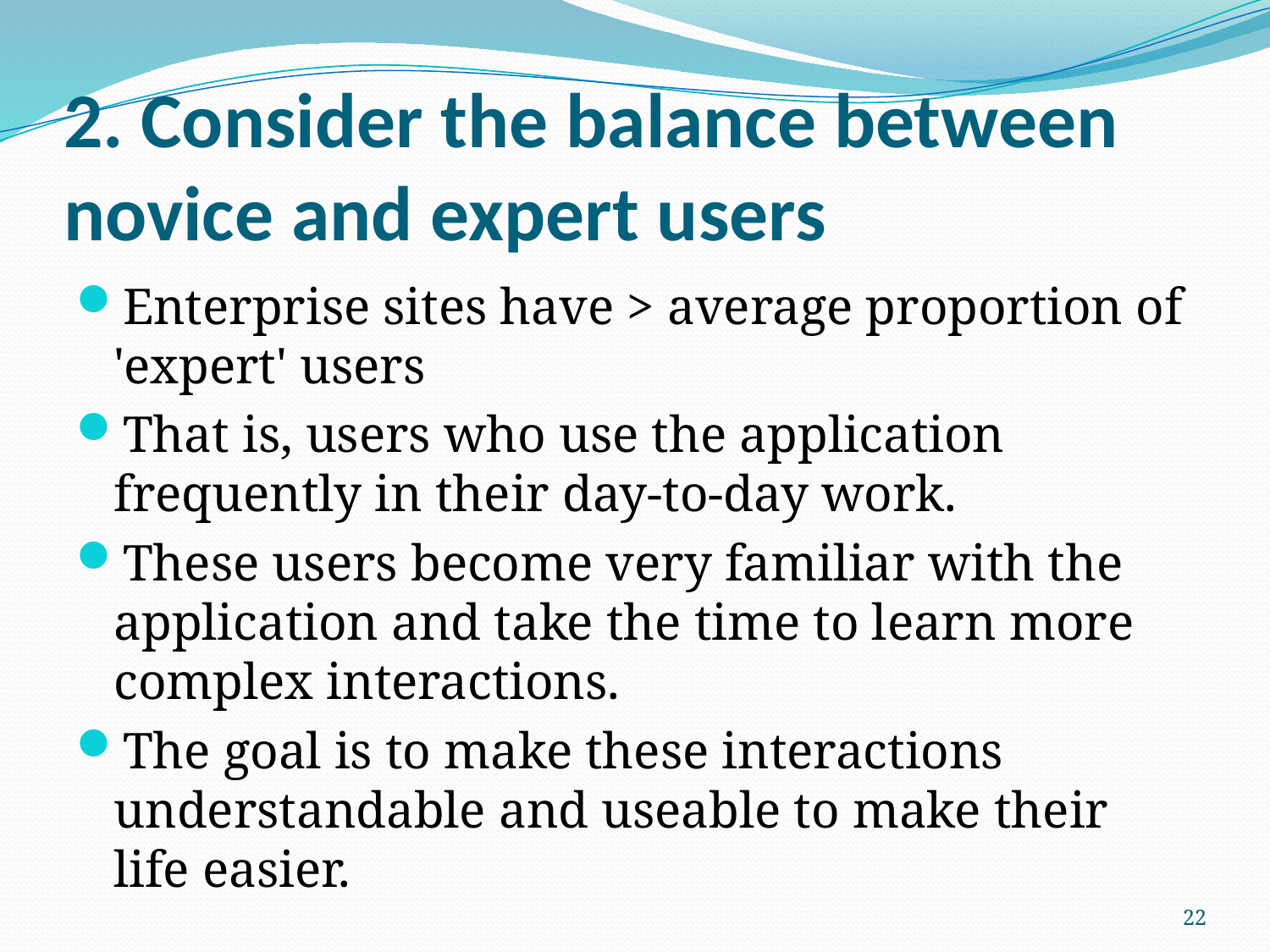

# 2. Consider the balance between novice and expert users
Enterprise sites have > average proportion of 'expert' users
That is, users who use the application frequently in their day-to-day work.
These users become very familiar with the application and take the time to learn more complex interactions.
The goal is to make these interactions understandable and useable to make their life easier.
22